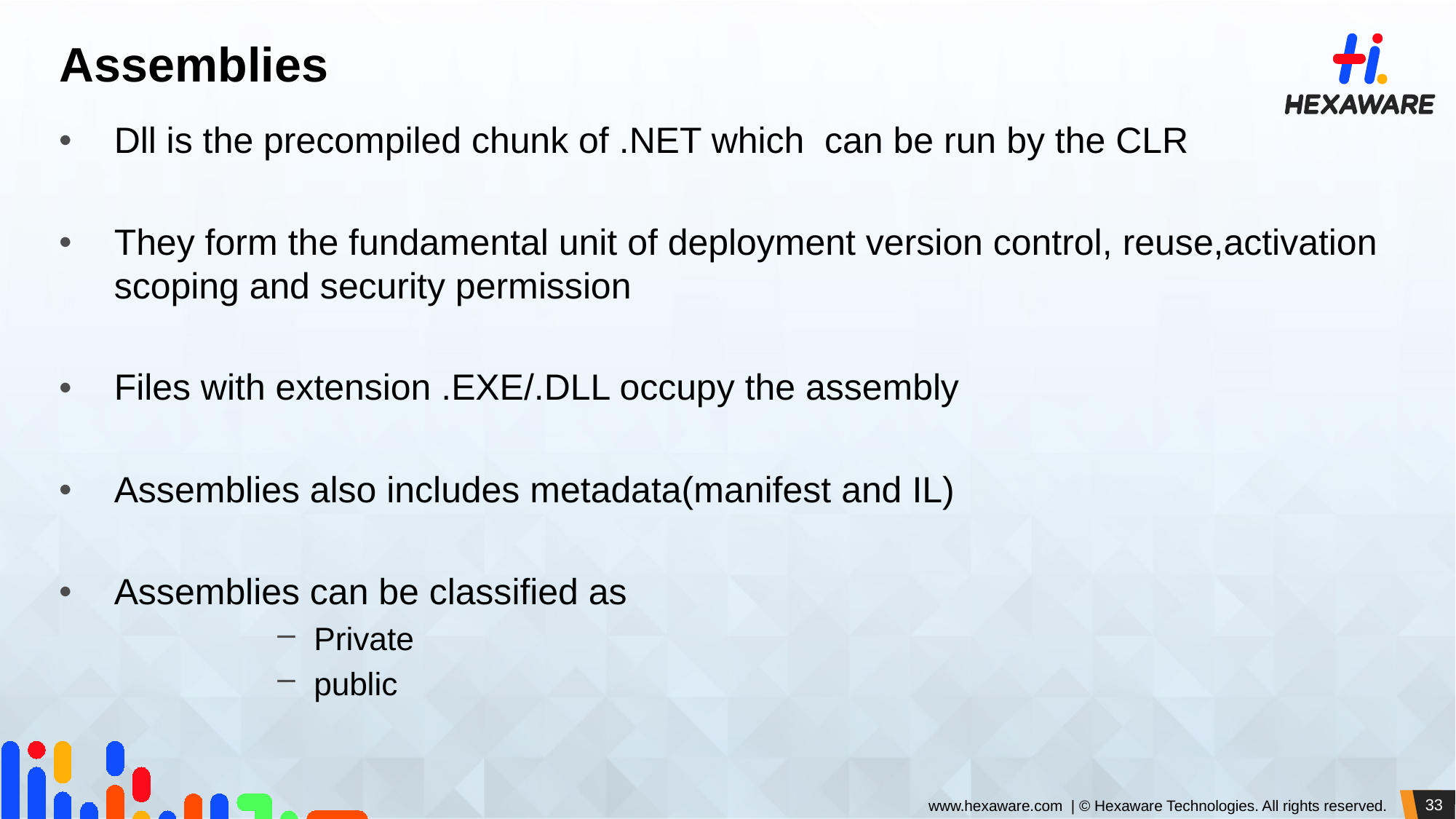

# Assemblies
Dll is the precompiled chunk of .NET which  can be run by the CLR

They form the fundamental unit of deployment version control, reuse,activation scoping and security permission

Files with extension .EXE/.DLL occupy the assembly

Assemblies also includes metadata(manifest and IL)

Assemblies can be classified as
Private
public